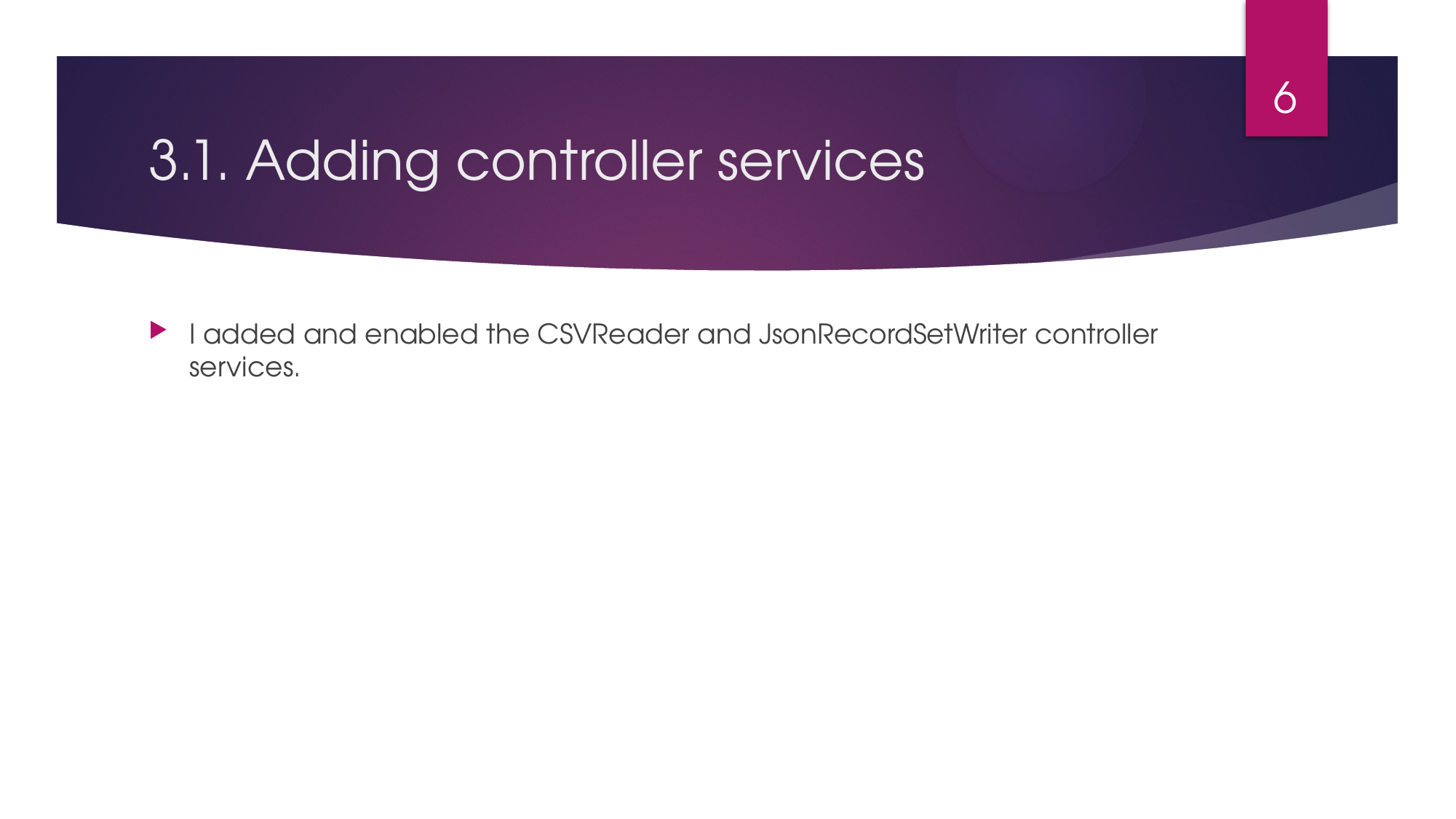

6
# 3.1. Adding controller services
I added and enabled the CSVReader and JsonRecordSetWriter controller services.